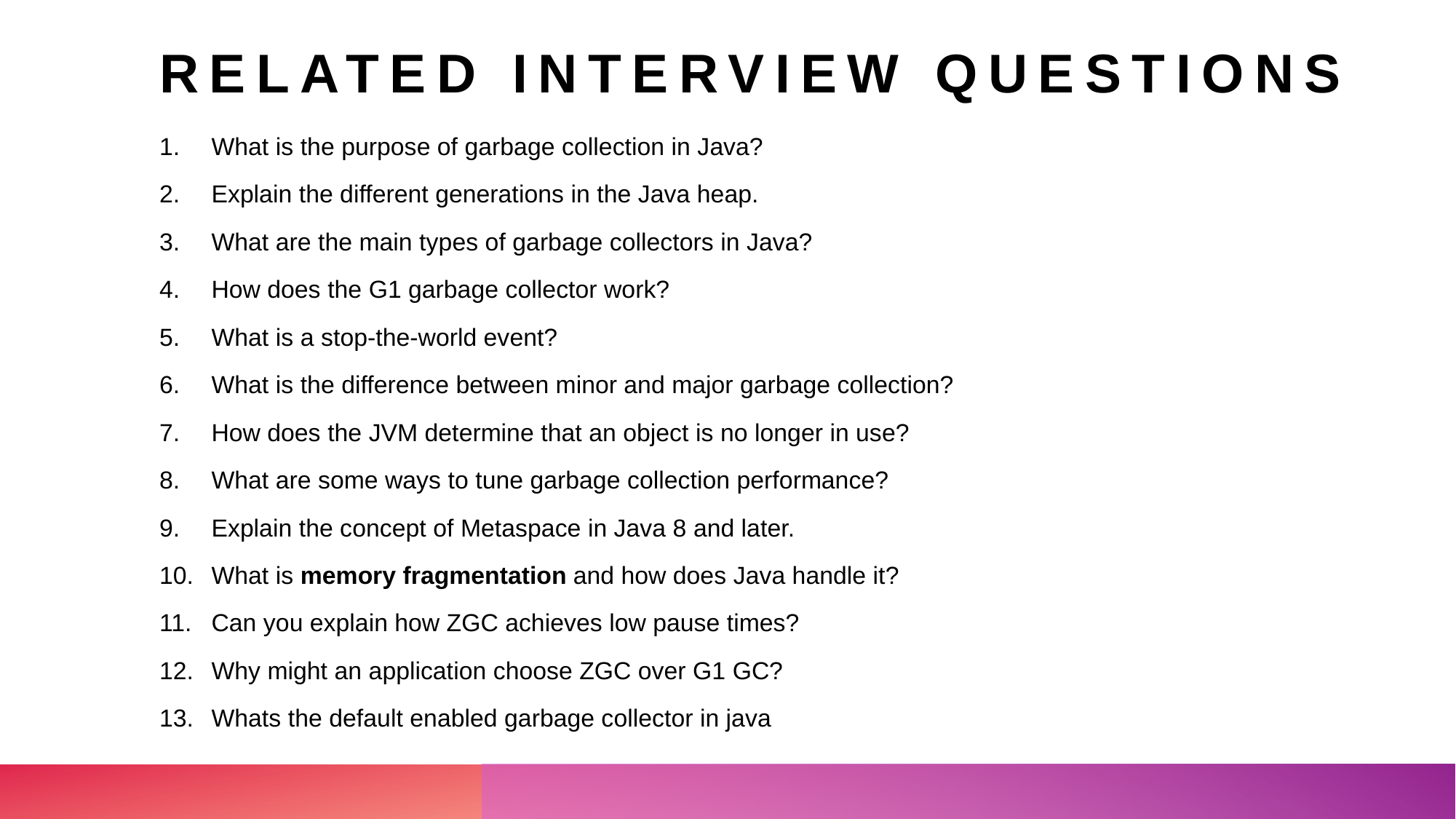

# related interview questions
What is the purpose of garbage collection in Java?
Explain the different generations in the Java heap.
What are the main types of garbage collectors in Java?
How does the G1 garbage collector work?
What is a stop-the-world event?
What is the difference between minor and major garbage collection?
How does the JVM determine that an object is no longer in use?
What are some ways to tune garbage collection performance?
Explain the concept of Metaspace in Java 8 and later.
What is memory fragmentation and how does Java handle it?
Can you explain how ZGC achieves low pause times?
Why might an application choose ZGC over G1 GC?
Whats the default enabled garbage collector in java